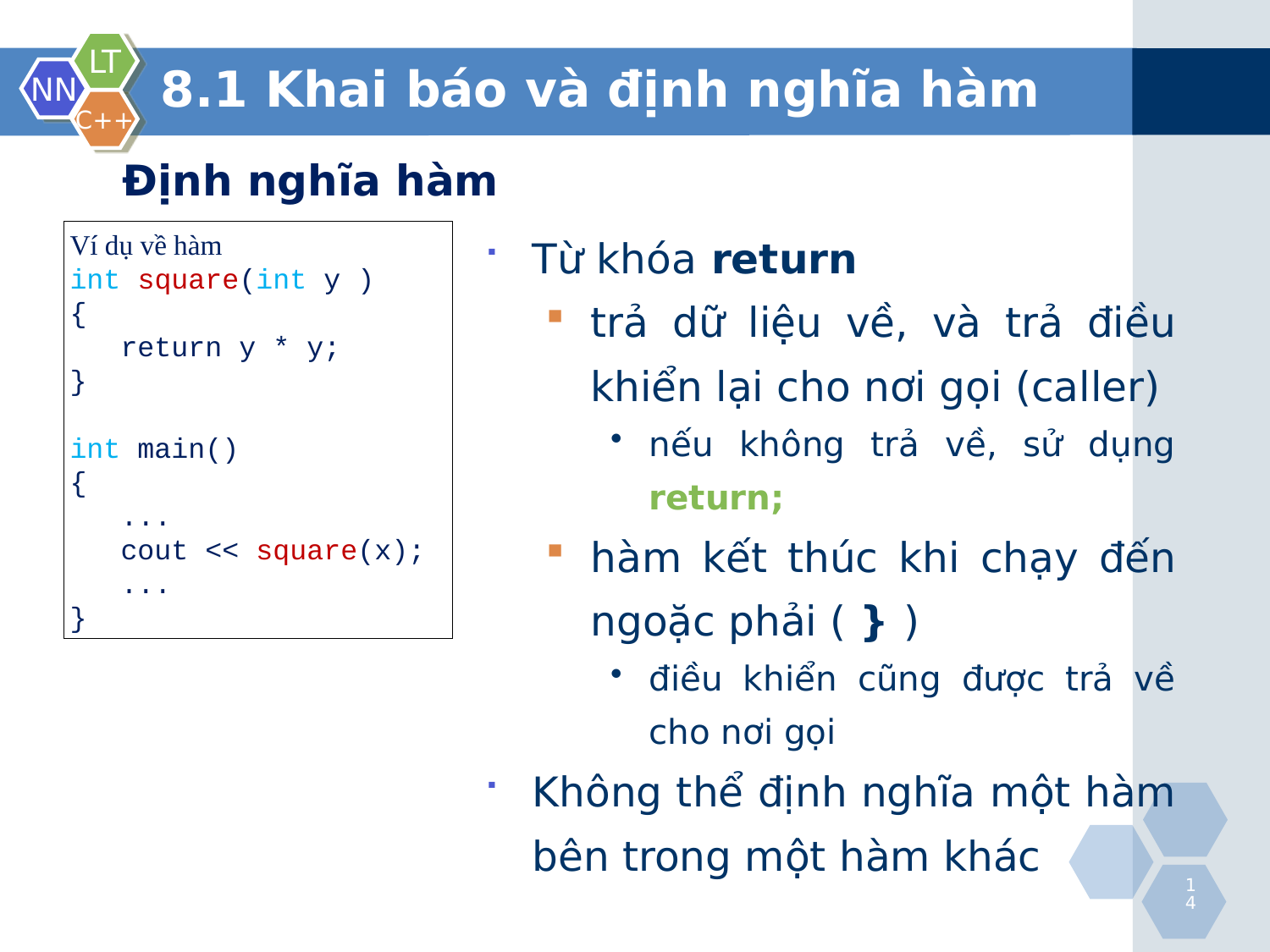

8.1 Khai báo và định nghĩa hàm
Định nghĩa hàm
Từ khóa return
trả dữ liệu về, và trả điều khiển lại cho nơi gọi (caller)
nếu không trả về, sử dụng return;
hàm kết thúc khi chạy đến ngoặc phải ( } )
điều khiển cũng được trả về cho nơi gọi
Không thể định nghĩa một hàm bên trong một hàm khác
Ví dụ về hàm
int square(int y )
{
   return y * y;
}

int main()
{
   ...
   cout << square(x);
   ...
}
14